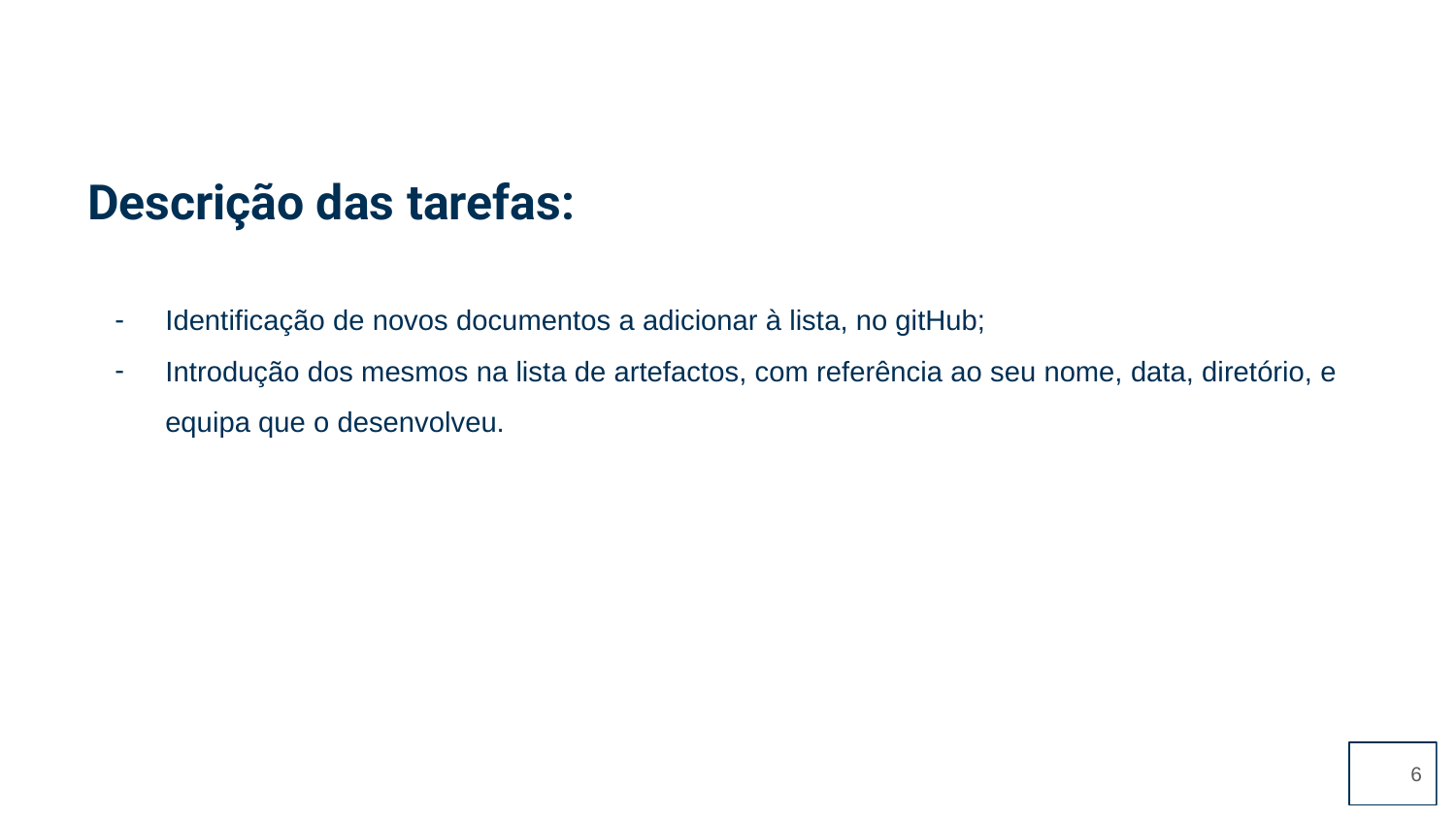

Identificação de novos documentos a adicionar à lista, no gitHub;
Introdução dos mesmos na lista de artefactos, com referência ao seu nome, data, diretório, e equipa que o desenvolveu.